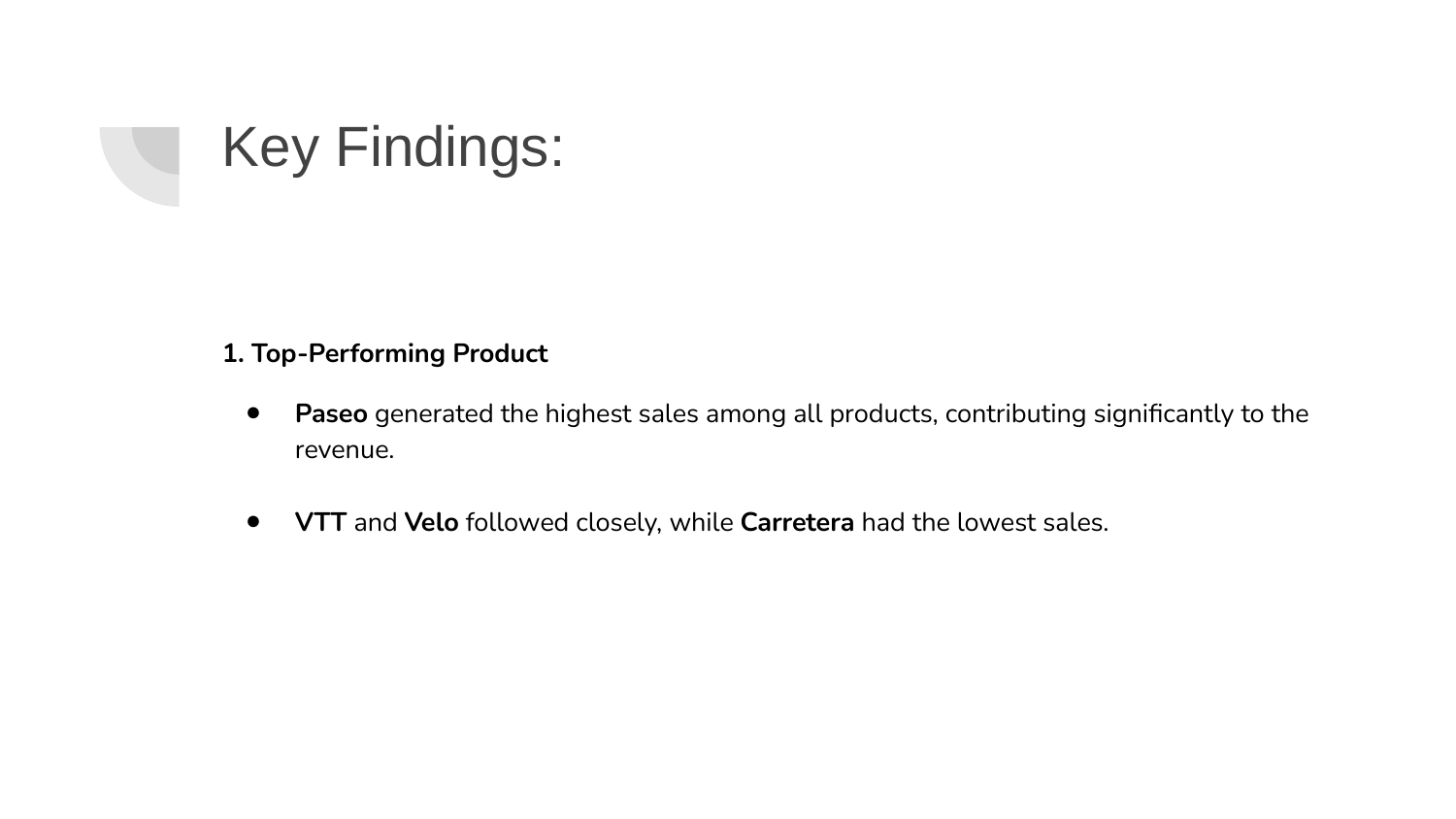

# Key Findings:
1. Top-Performing Product
Paseo generated the highest sales among all products, contributing significantly to the revenue.
VTT and Velo followed closely, while Carretera had the lowest sales.